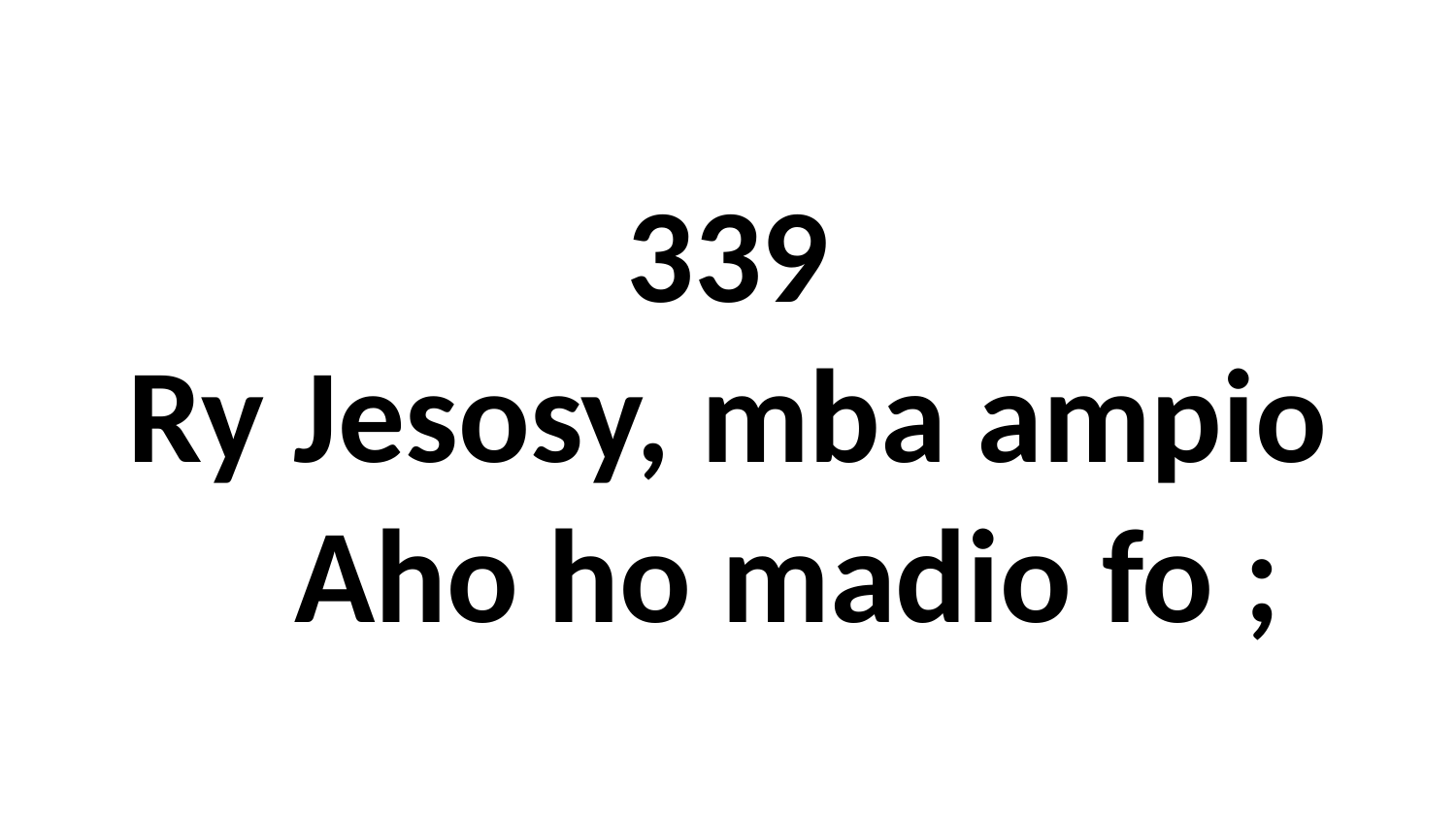

# 339 Ry Jesosy, mba ampio Aho ho madio fo ;